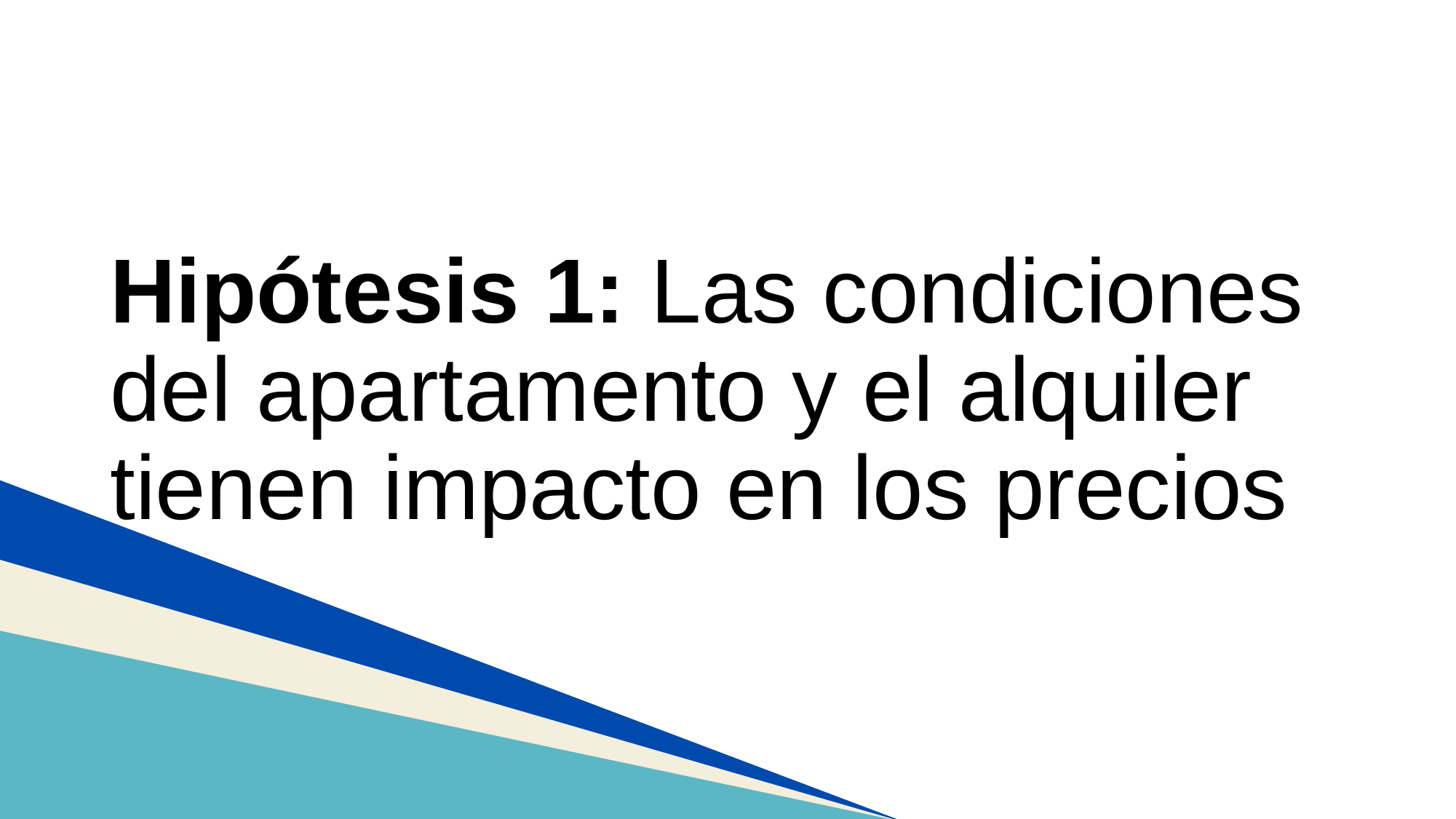

# Hipótesis 1: Las condiciones del apartamento y el alquiler tienen impacto en los precios